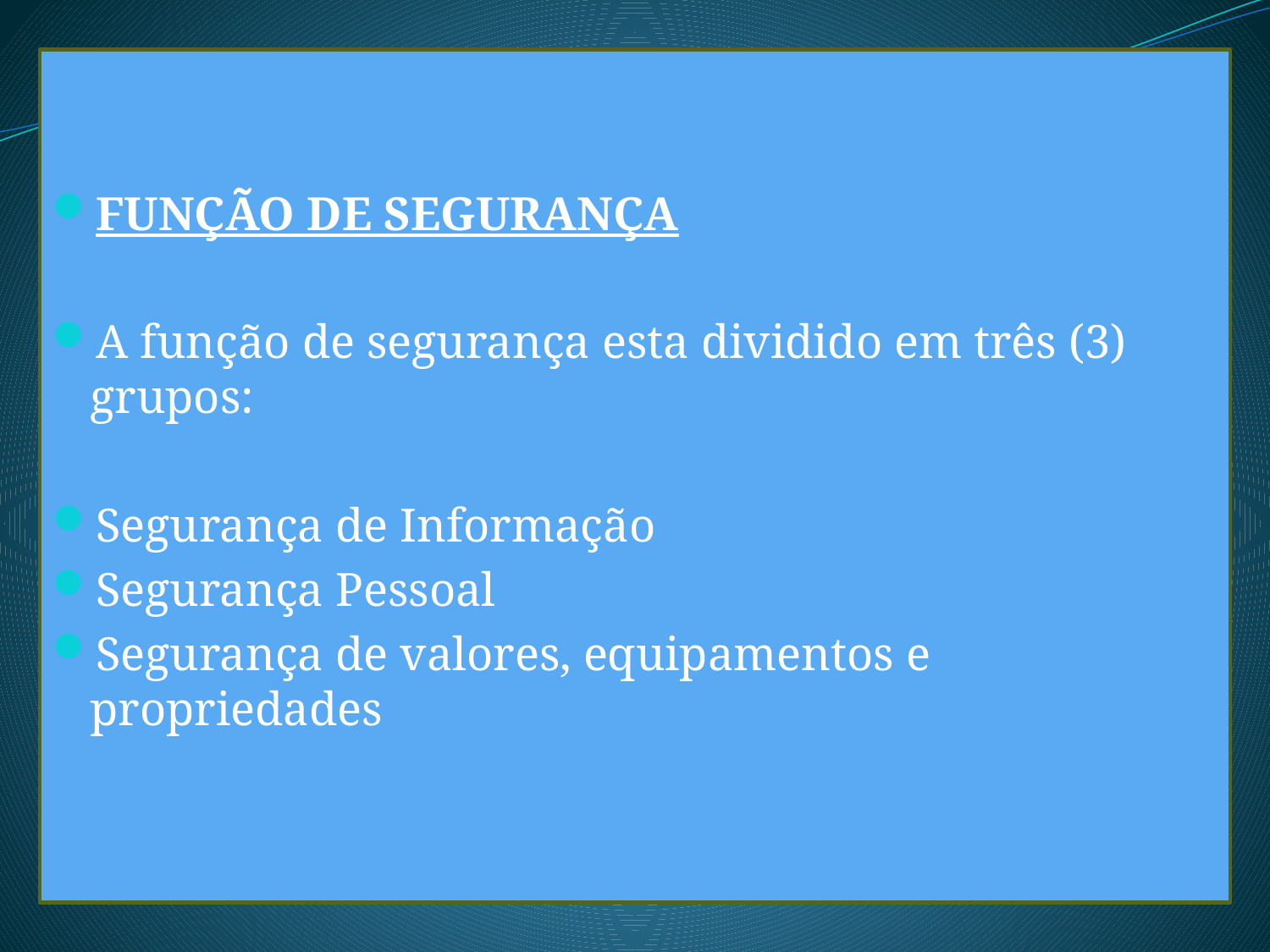

FUNÇÃO DE SEGURANÇA

A função de segurança esta dividido em três (3) grupos:

Segurança de Informação
Segurança Pessoal
Segurança de valores, equipamentos e propriedades